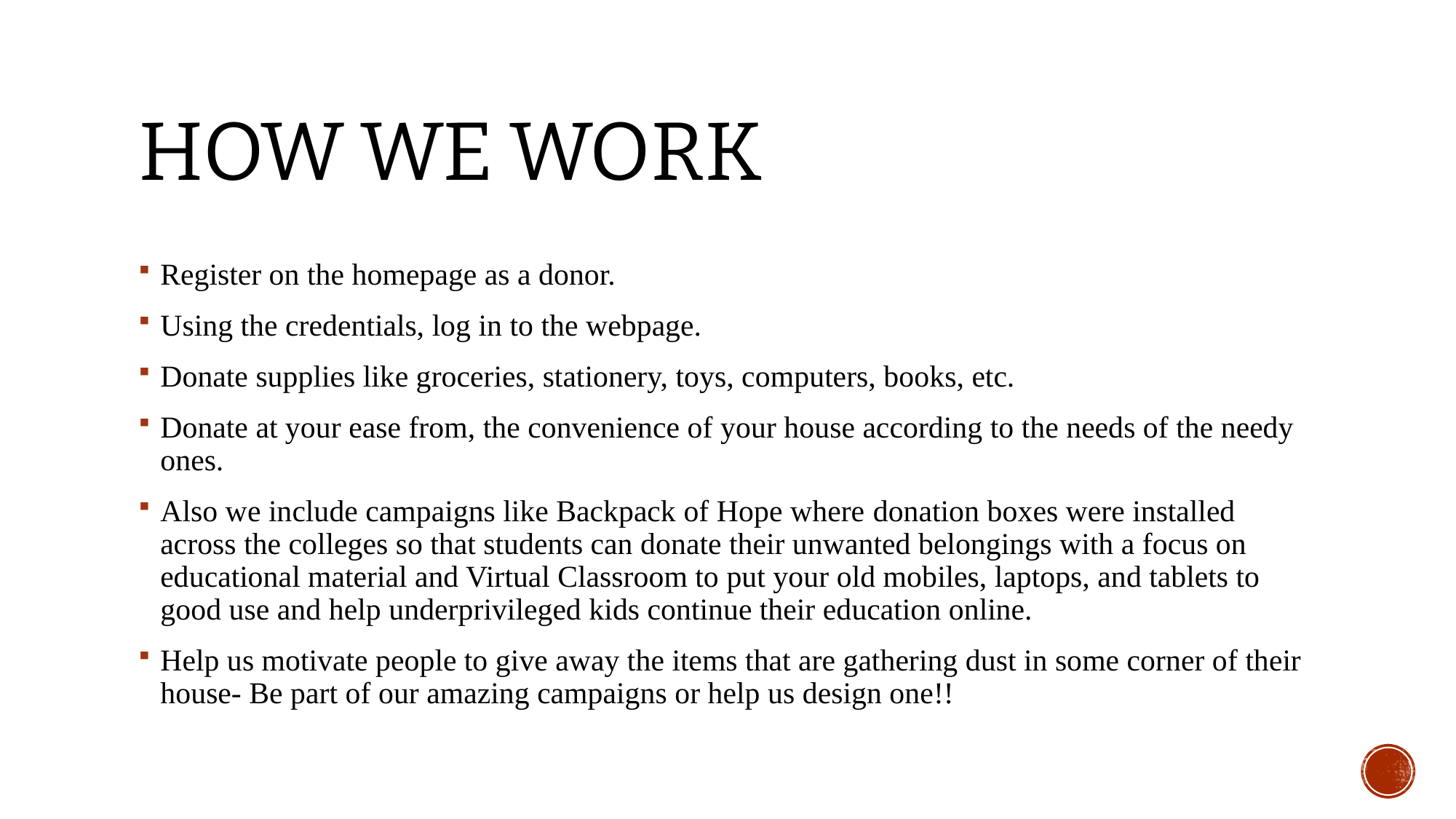

# HOW WE WORK
Register on the homepage as a donor.
Using the credentials, log in to the webpage.
Donate supplies like groceries, stationery, toys, computers, books, etc.
Donate at your ease from, the convenience of your house according to the needs of the needy ones.
Also we include campaigns like Backpack of Hope where donation boxes were installed across the colleges so that students can donate their unwanted belongings with a focus on educational material and Virtual Classroom to put your old mobiles, laptops, and tablets to good use and help underprivileged kids continue their education online.
Help us motivate people to give away the items that are gathering dust in some corner of their house- Be part of our amazing campaigns or help us design one!!